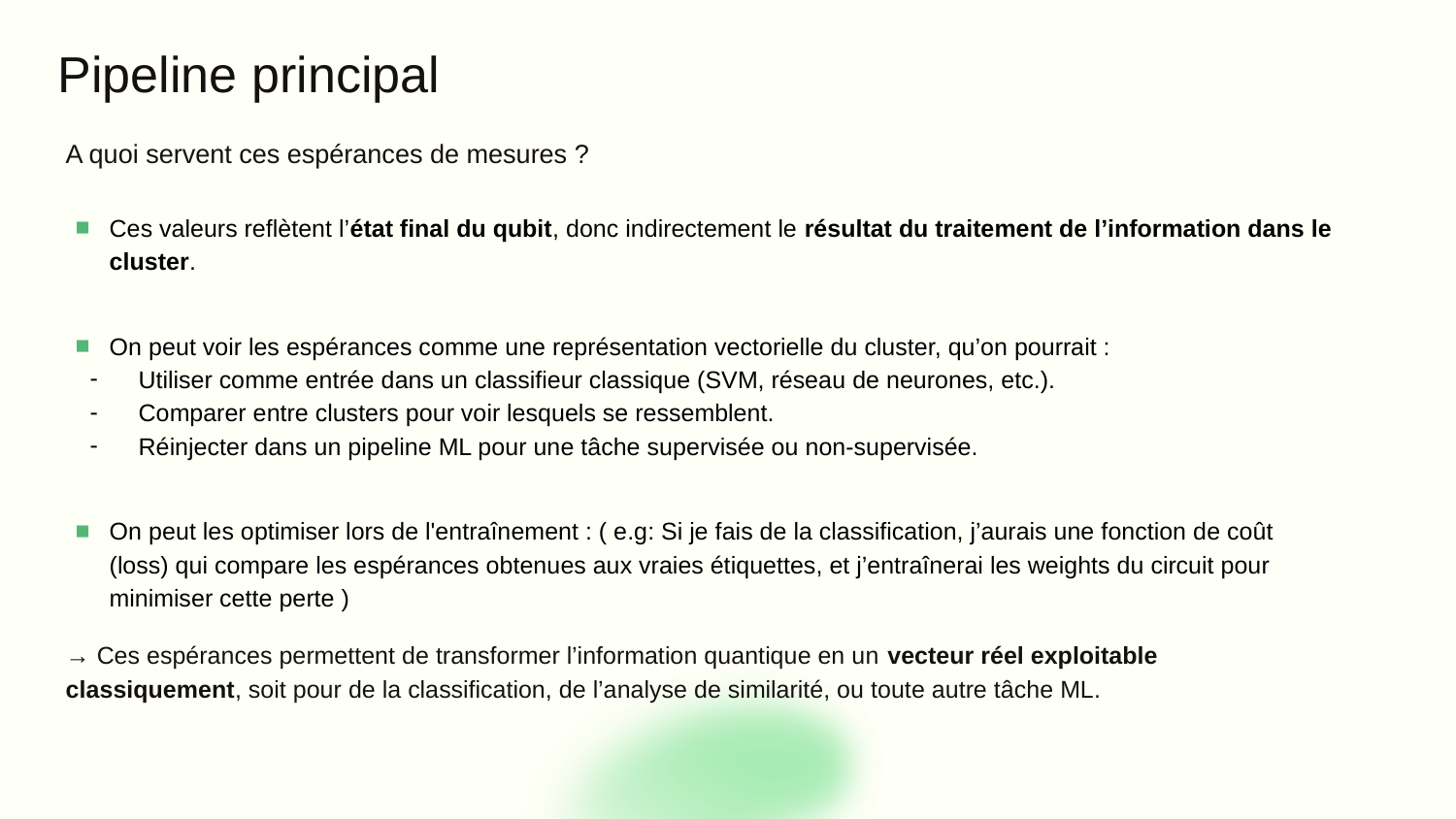

# Pipeline principal
A quoi servent ces espérances de mesures ?
Ces valeurs reflètent l’état final du qubit, donc indirectement le résultat du traitement de l’information dans le cluster.

On peut voir les espérances comme une représentation vectorielle du cluster, qu’on pourrait :
Utiliser comme entrée dans un classifieur classique (SVM, réseau de neurones, etc.).
Comparer entre clusters pour voir lesquels se ressemblent.
Réinjecter dans un pipeline ML pour une tâche supervisée ou non-supervisée.

On peut les optimiser lors de l'entraînement : ( e.g: Si je fais de la classification, j’aurais une fonction de coût (loss) qui compare les espérances obtenues aux vraies étiquettes, et j’entraînerai les weights du circuit pour minimiser cette perte )
→ Ces espérances permettent de transformer l’information quantique en un vecteur réel exploitable classiquement, soit pour de la classification, de l’analyse de similarité, ou toute autre tâche ML.